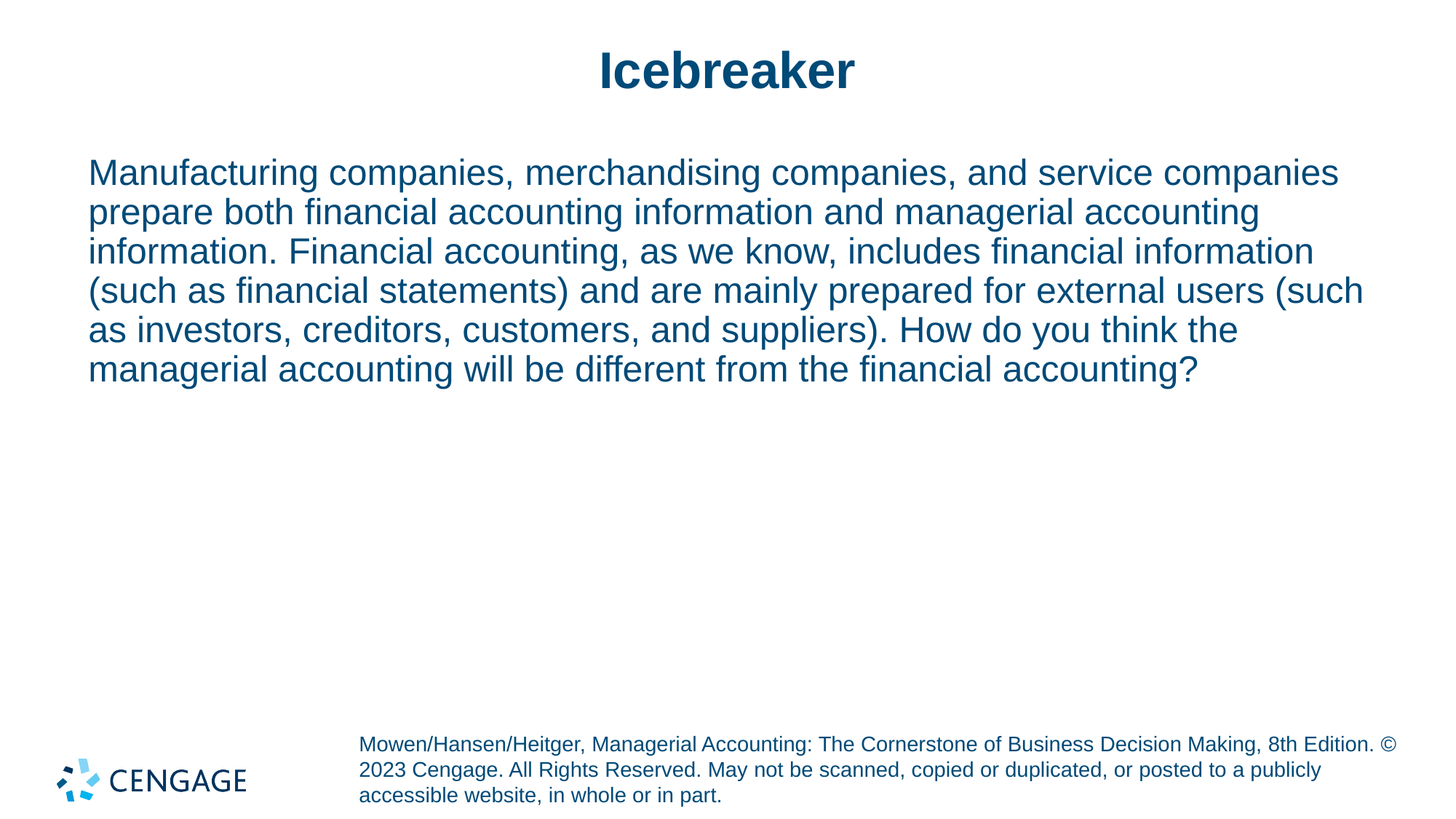

# Icebreaker
Manufacturing companies, merchandising companies, and service companies prepare both financial accounting information and managerial accounting information. Financial accounting, as we know, includes financial information (such as financial statements) and are mainly prepared for external users (such as investors, creditors, customers, and suppliers). How do you think the managerial accounting will be different from the financial accounting?